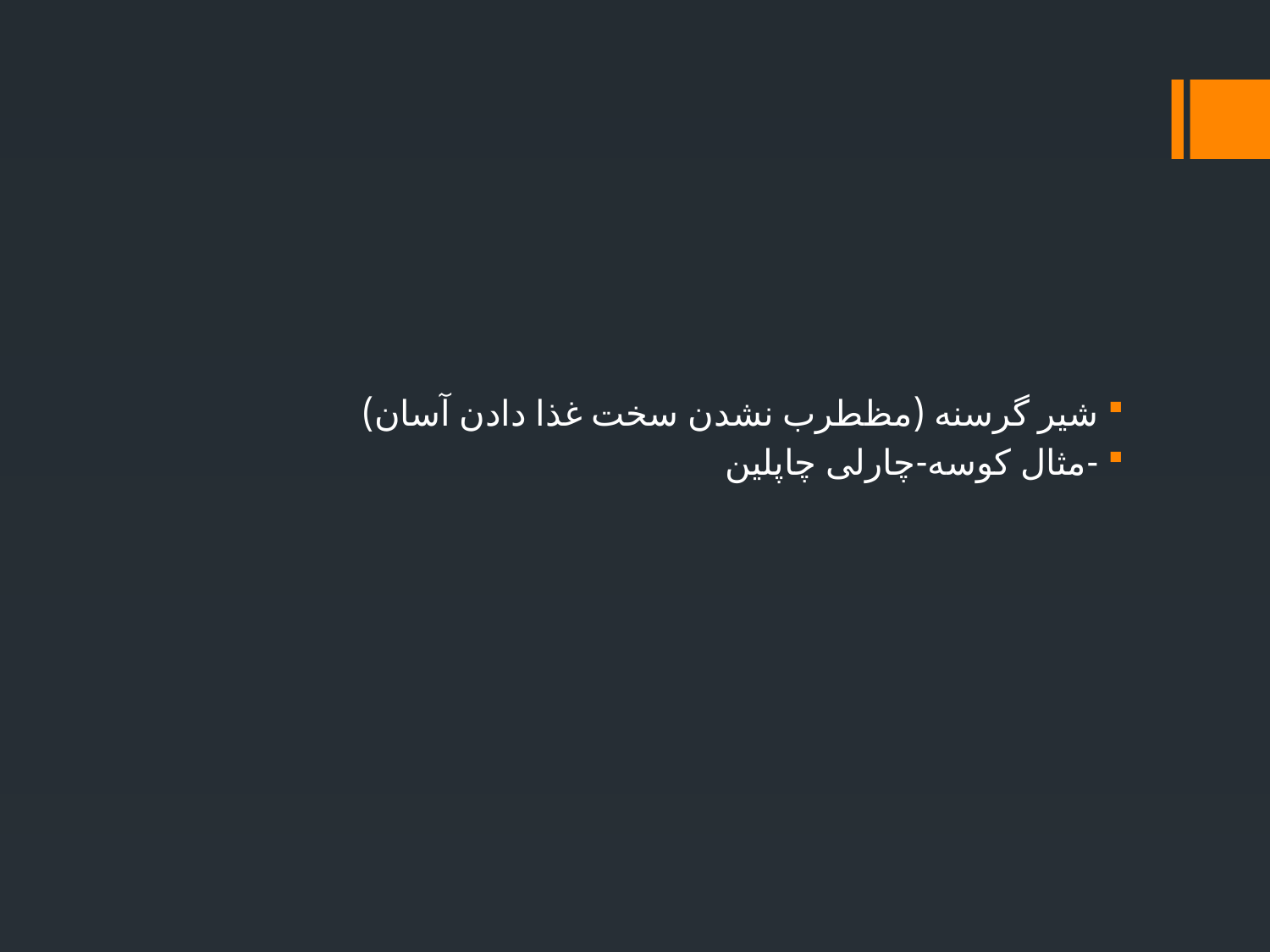

#
شیر گرسنه (مظطرب نشدن سخت غذا دادن آسان)
-مثال کوسه-چارلی چاپلین